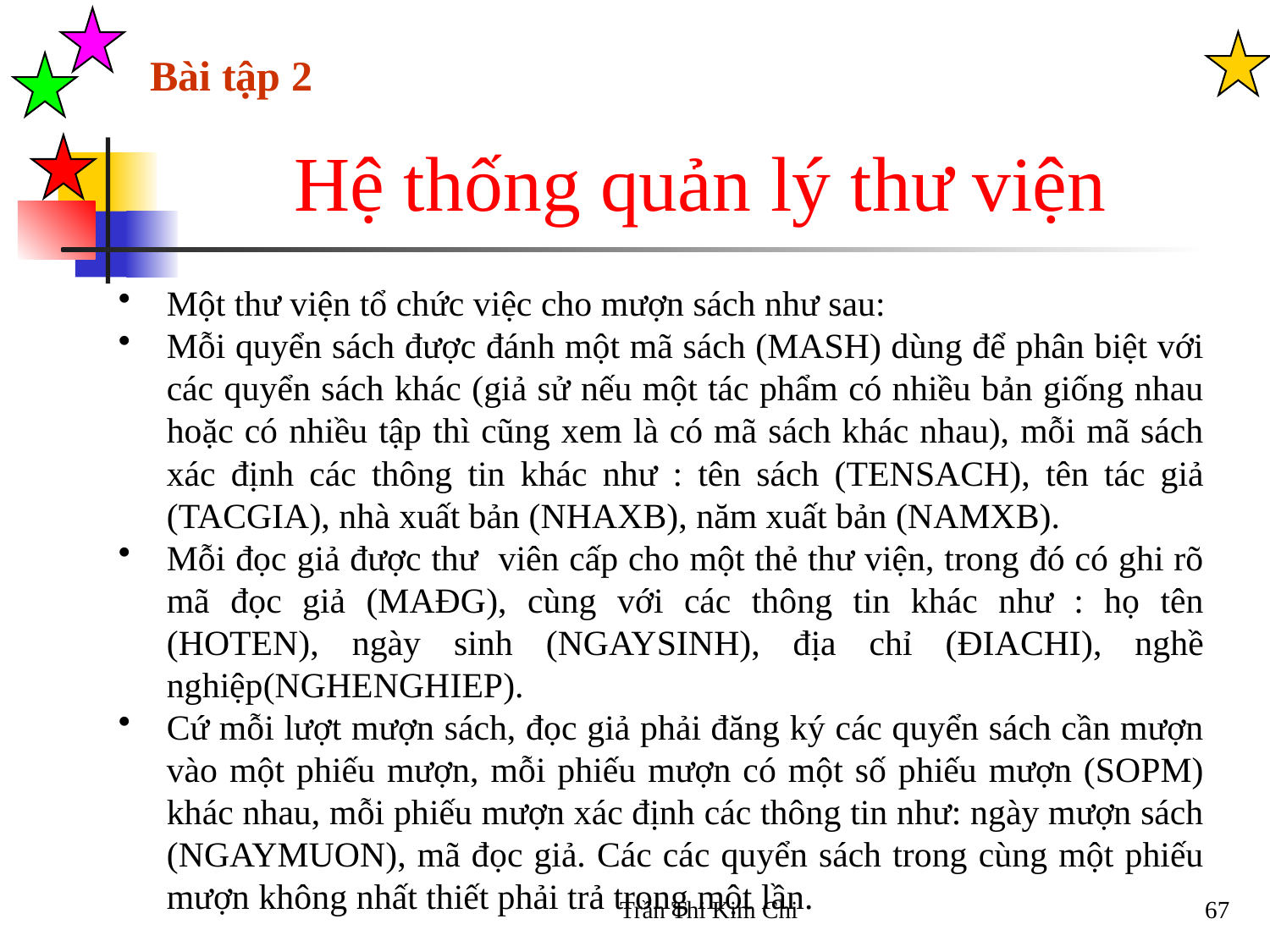

# Hệ thống quản lý thư viện
Bài tập 2

Một thư viện tổ chức việc cho mượn sách như sau:
Mỗi quyển sách được đánh một mã sách (MASH) dùng để phân biệt với các quyển sách khác (giả sử nếu một tác phẩm có nhiều bản giống nhau hoặc có nhiều tập thì cũng xem là có mã sách khác nhau), mỗi mã sách xác định các thông tin khác như : tên sách (TENSACH), tên tác giả (TACGIA), nhà xuất bản (NHAXB), năm xuất bản (NAMXB).
Mỗi đọc giả được thư  viên cấp cho một thẻ thư viện, trong đó có ghi rõ mã đọc giả (MAĐG), cùng với các thông tin khác như : họ tên (HOTEN), ngày sinh (NGAYSINH), địa chỉ (ĐIACHI), nghề nghiệp(NGHENGHIEP).
Cứ mỗi lượt mượn sách, đọc giả phải đăng ký các quyển sách cần mượn vào một phiếu mượn, mỗi phiếu mượn có một số phiếu mượn (SOPM) khác nhau, mỗi phiếu mượn xác định các thông tin như: ngày mượn sách (NGAYMUON), mã đọc giả. Các các quyển sách trong cùng một phiếu mượn không nhất thiết phải trả trong một lần.

Trần Thi Kim Chi
67